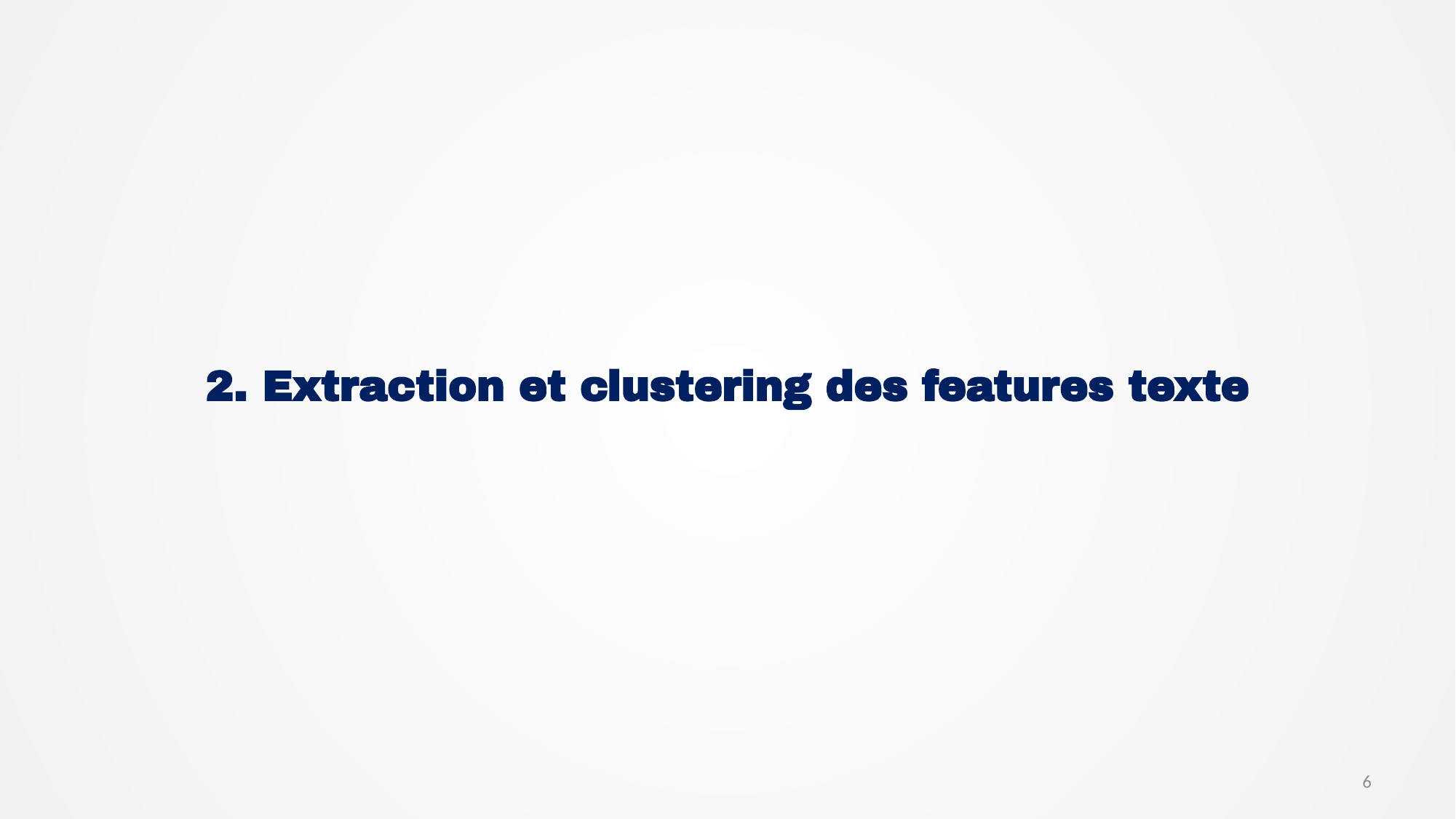

2. Extraction et clustering des features texte

6